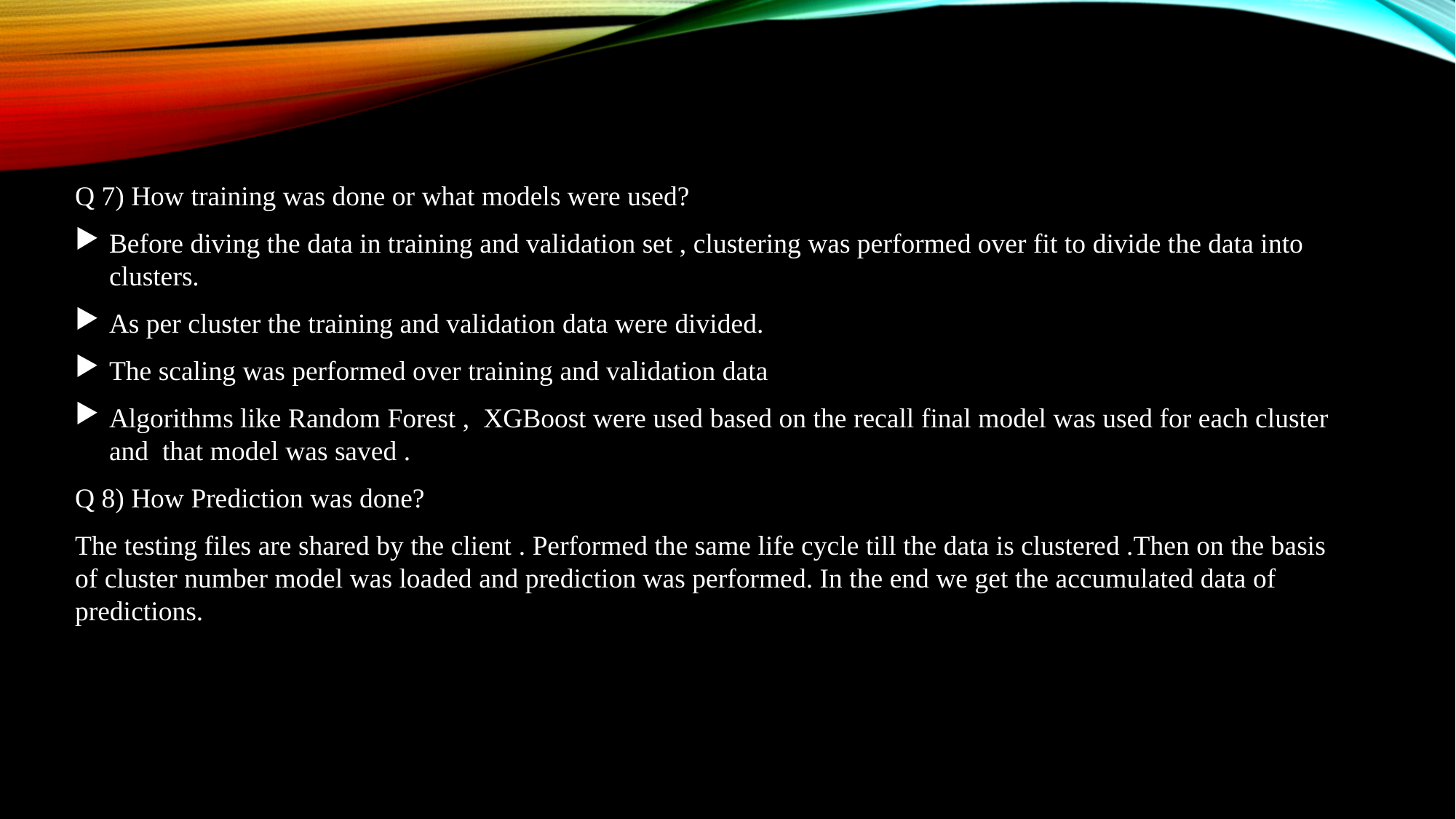

Q 7) How training was done or what models were used?
Before diving the data in training and validation set , clustering was performed over fit to divide the data into clusters.
As per cluster the training and validation data were divided.
The scaling was performed over training and validation data
Algorithms like Random Forest ,  XGBoost were used based on the recall final model was used for each cluster and  that model was saved .
Q 8) How Prediction was done?
The testing files are shared by the client . Performed the same life cycle till the data is clustered .Then on the basis of cluster number model was loaded and prediction was performed. In the end we get the accumulated data of predictions.